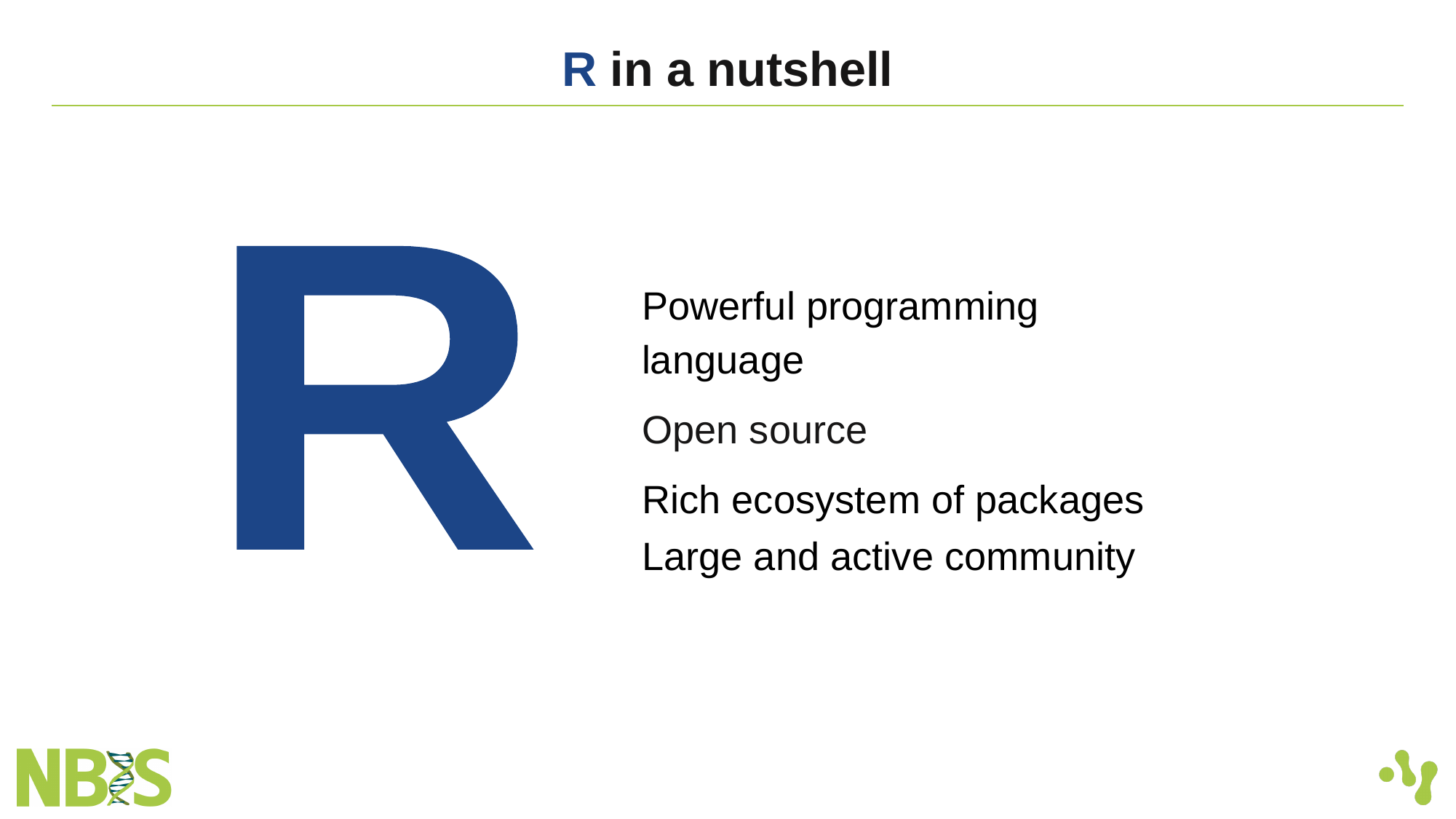

# R in a nutshell
R
Powerful programming language
Open source
Rich ecosystem of packages
Large and active community